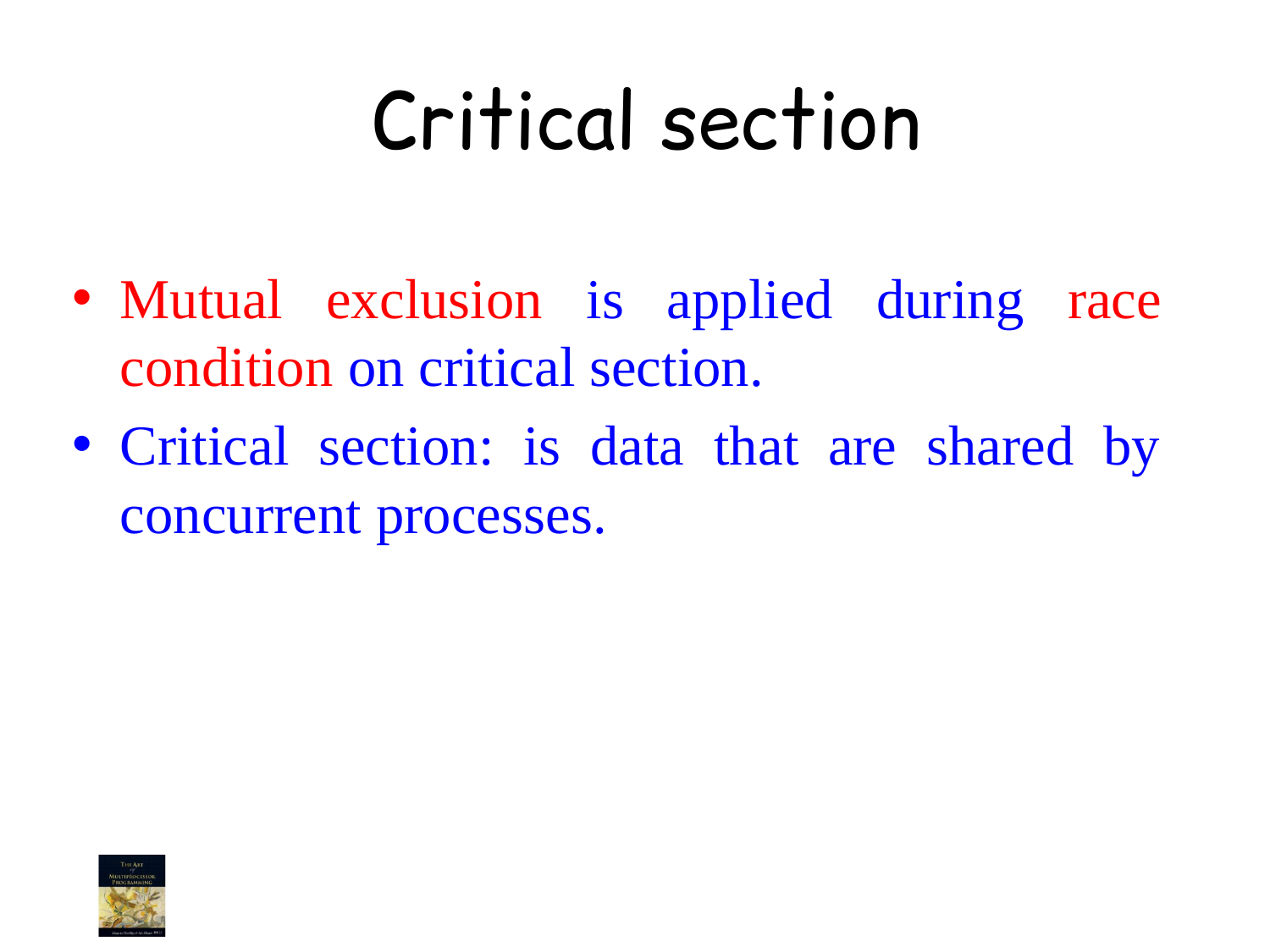

# Critical section
Mutual exclusion is applied during race condition on critical section.
Critical section: is data that are shared by concurrent processes.